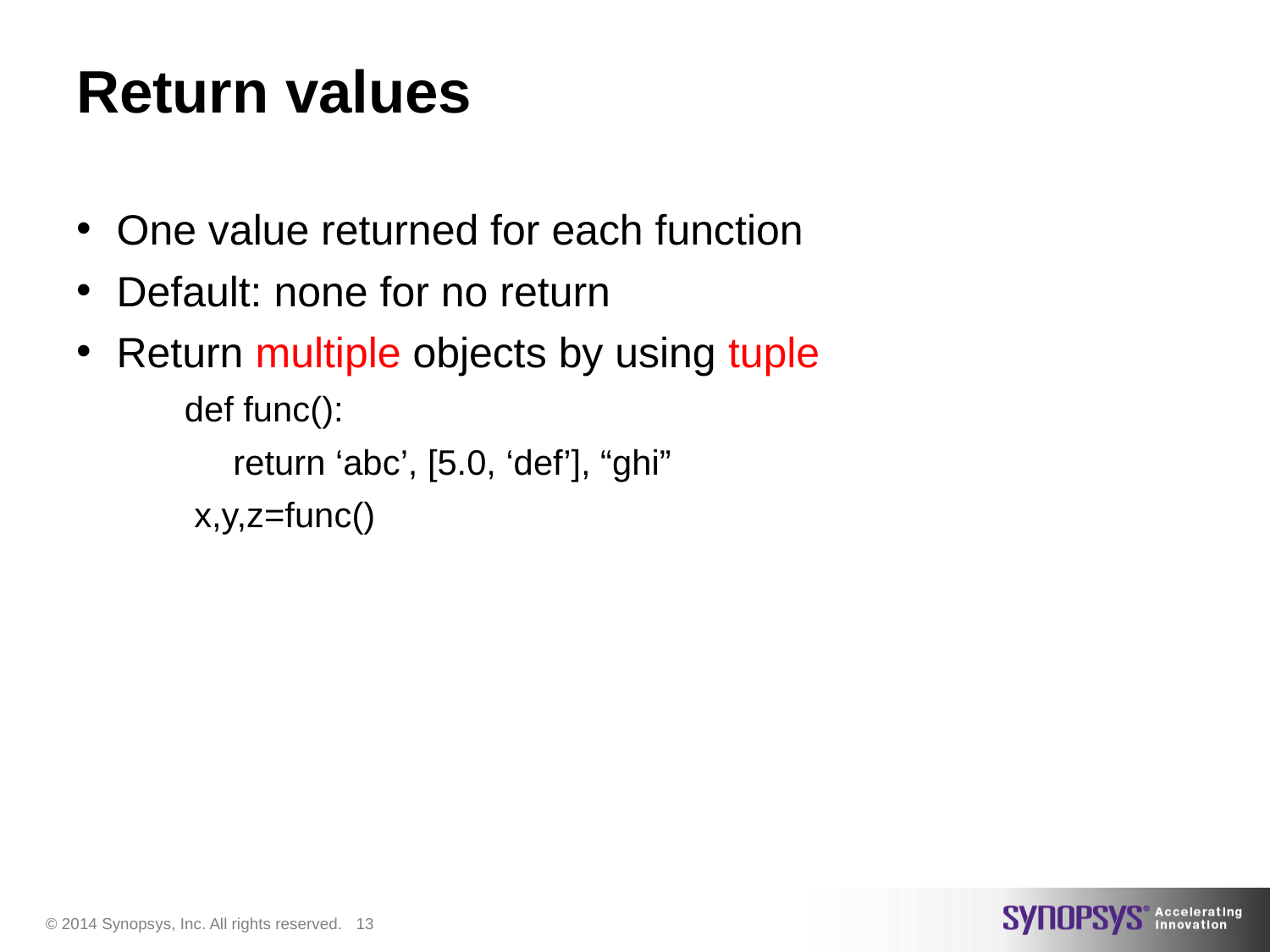

# Return values
One value returned for each function
Default: none for no return
Return multiple objects by using tuple
       def func():
            return ‘abc’, [5.0, ‘def’], “ghi”
        x,y,z=func()